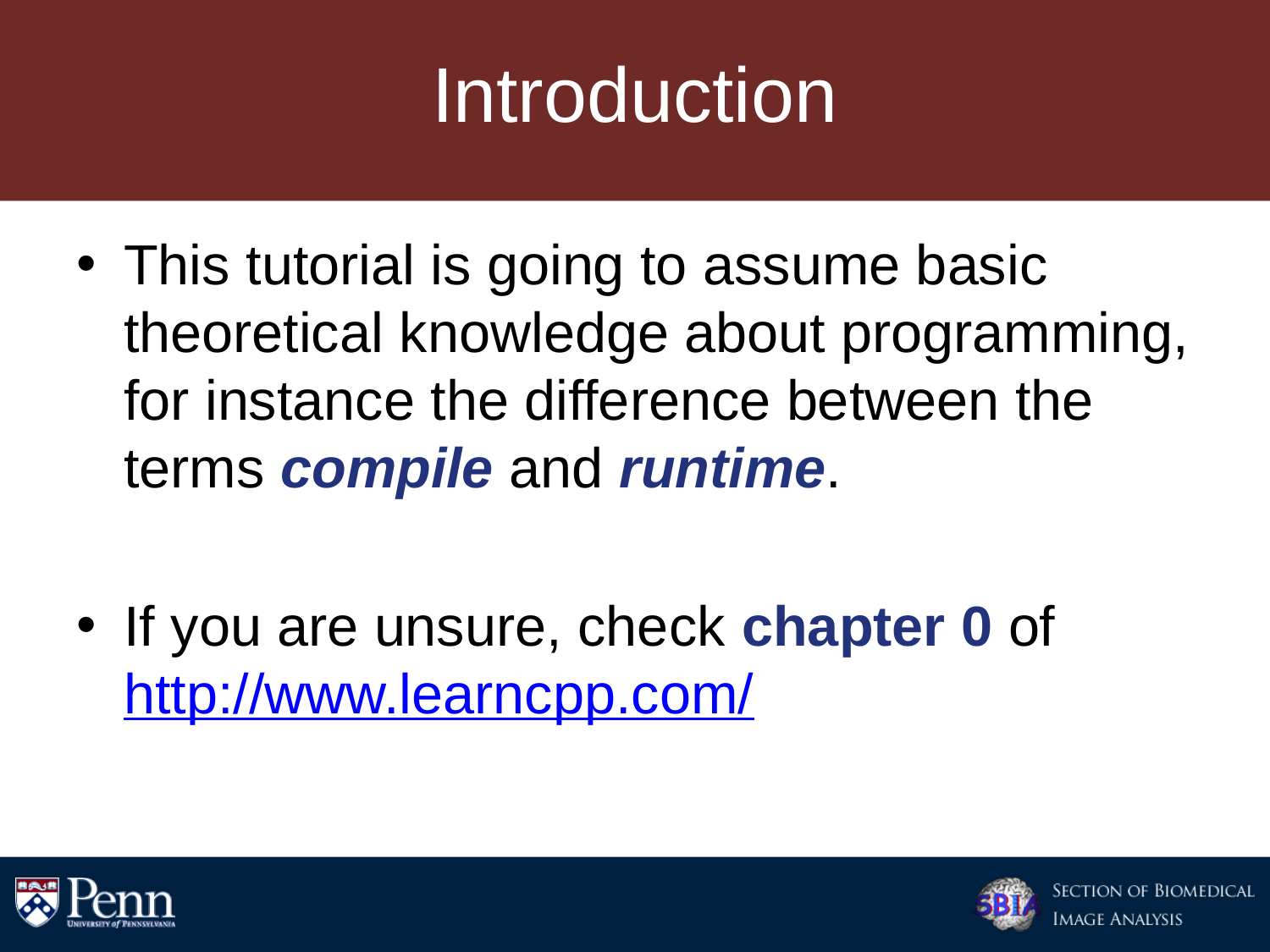

# Introduction
This tutorial is going to assume basic theoretical knowledge about programming, for instance the difference between the terms compile and runtime.

If you are unsure, check chapter 0 of http://www.learncpp.com/